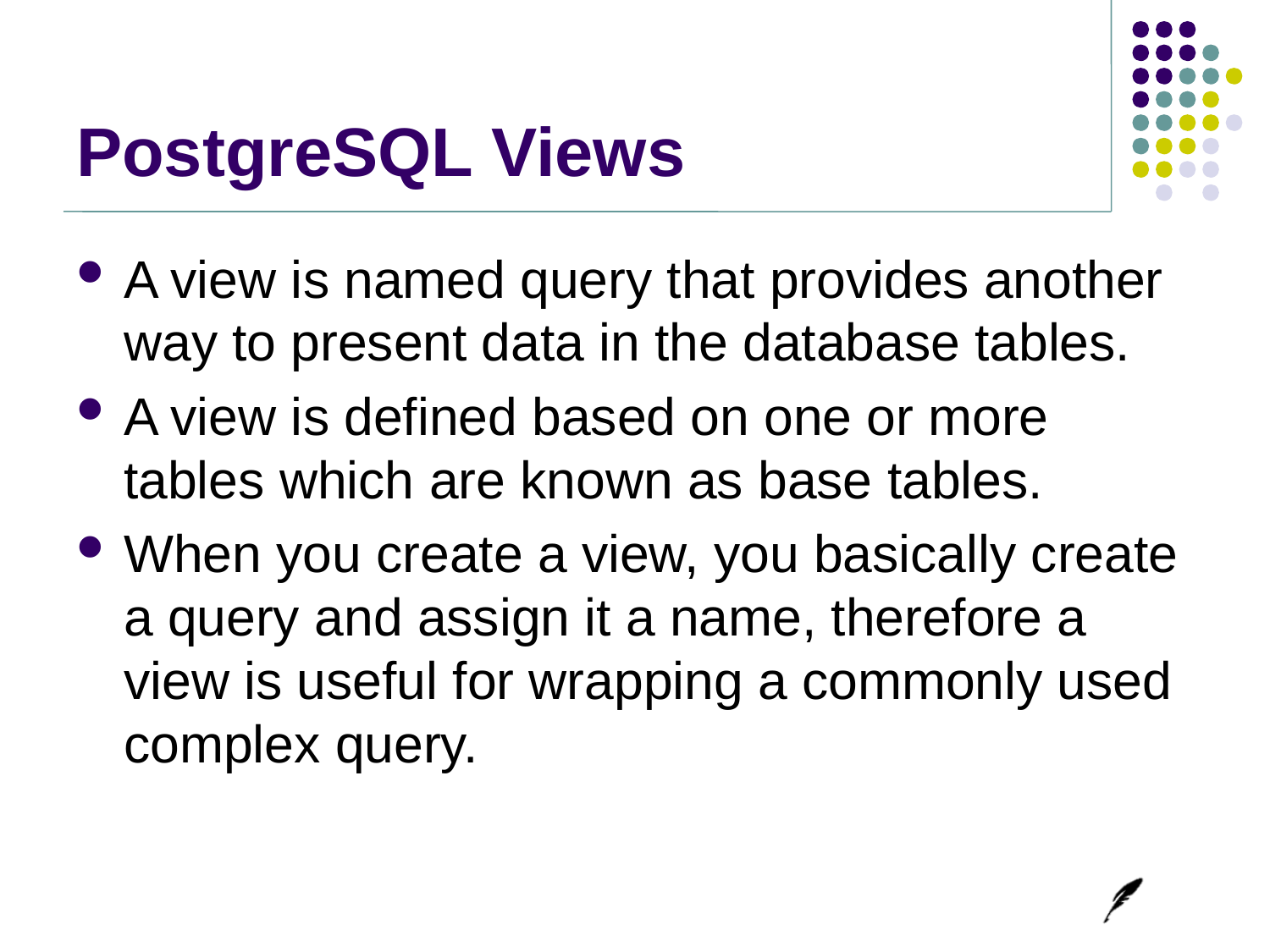

# PostgreSQL Views
A view is named query that provides another way to present data in the database tables.
A view is defined based on one or more tables which are known as base tables.
When you create a view, you basically create a query and assign it a name, therefore a view is useful for wrapping a commonly used complex query.